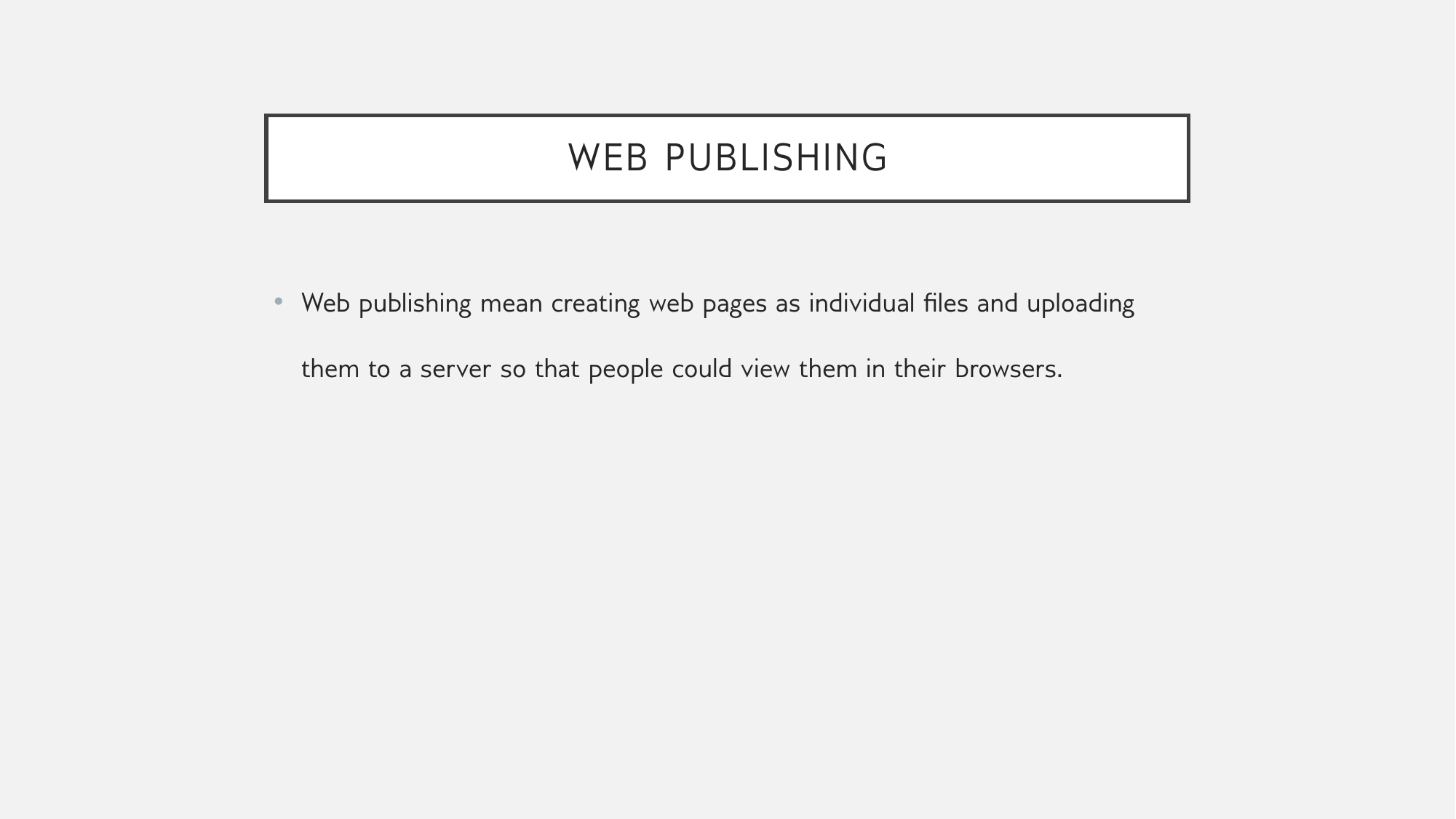

# WEB PUBLISHING
Web publishing mean creating web pages as individual files and uploading them to a server so that people could view them in their browsers.